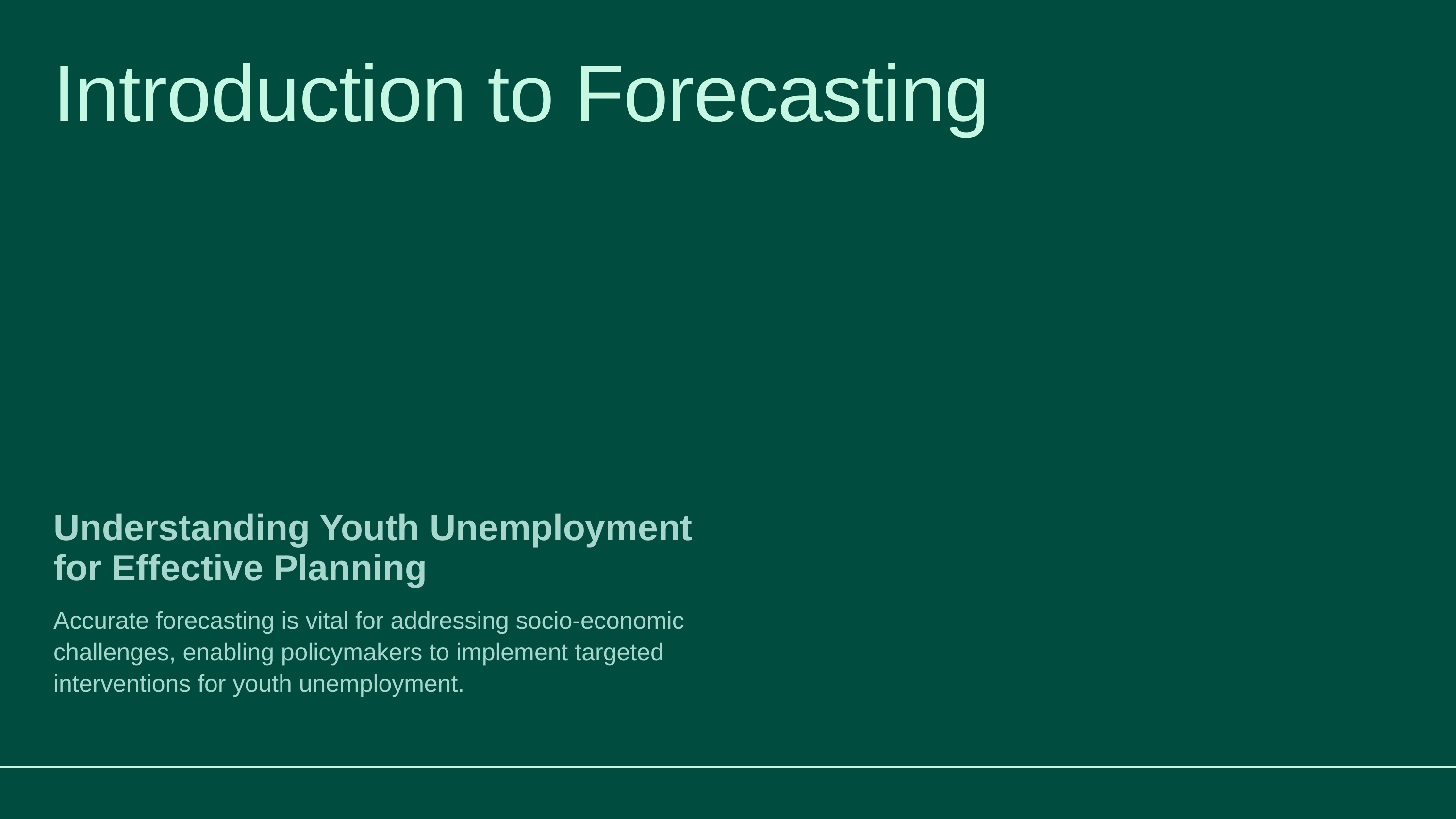

Introduction to Forecasting
Understanding Youth Unemployment for Effective Planning
Accurate forecasting is vital for addressing socio-economic challenges, enabling policymakers to implement targeted interventions for youth unemployment.